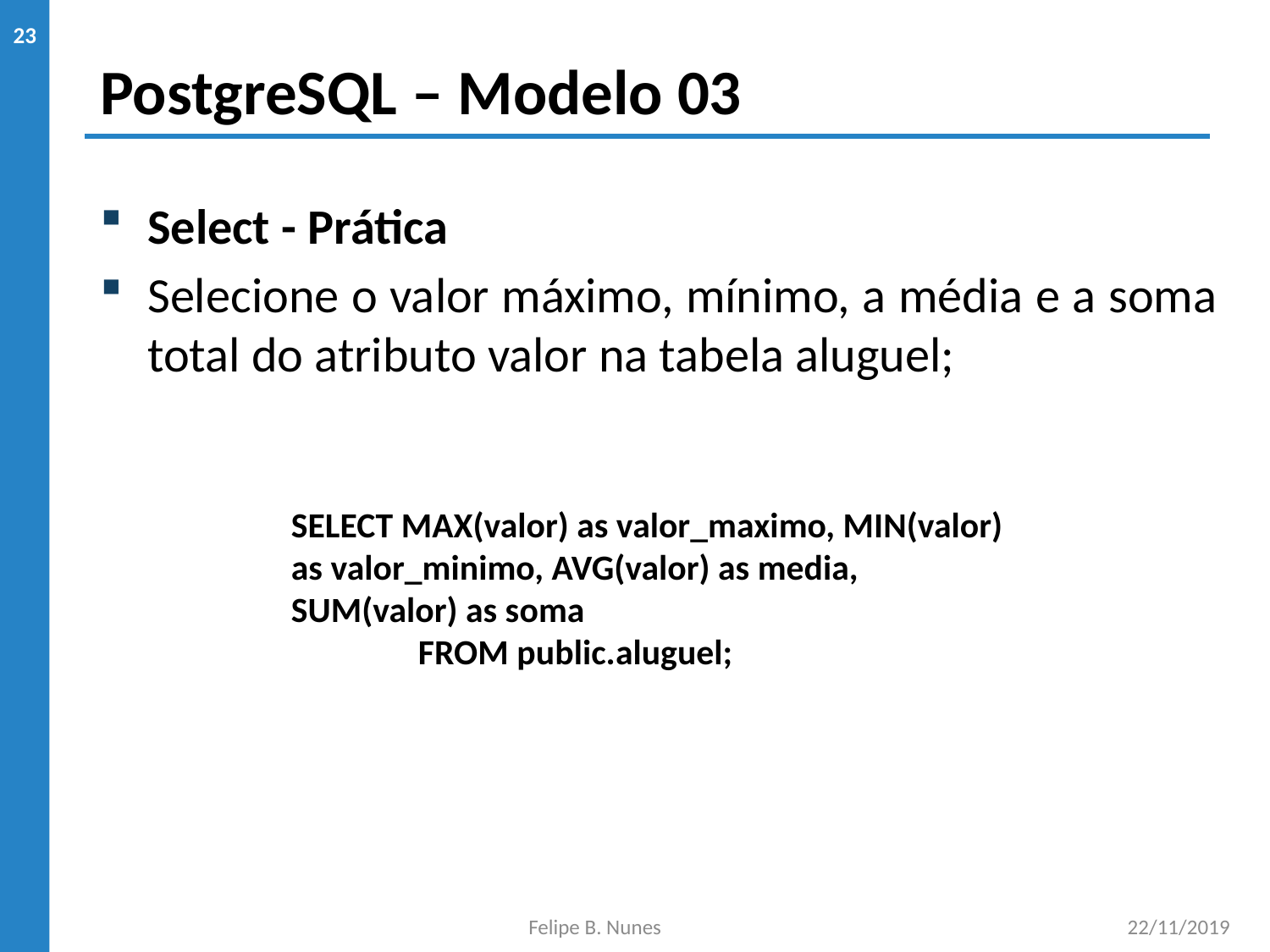

# PostgreSQL – Modelo 03
23
Select - Prática
Selecione o valor máximo, mínimo, a média e a soma total do atributo valor na tabela aluguel;
SELECT MAX(valor) as valor_maximo, MIN(valor) as valor_minimo, AVG(valor) as media, SUM(valor) as soma
	FROM public.aluguel;
Felipe B. Nunes
22/11/2019